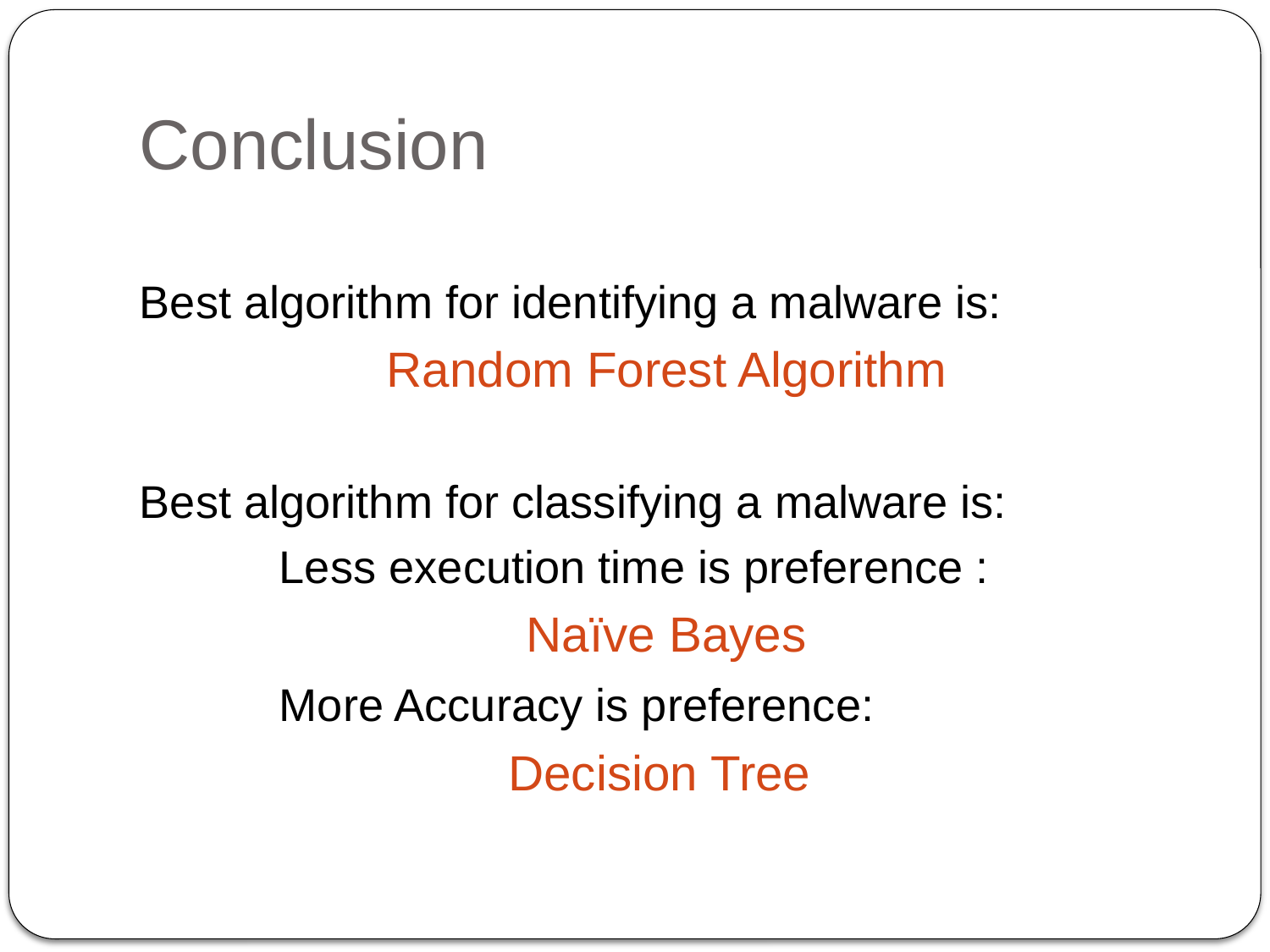

# Conclusion

Best algorithm for identifying a malware is:
Random Forest Algorithm

Best algorithm for classifying a malware is:
	 Less execution time is preference :
Naïve Bayes
	 More Accuracy is preference:
Decision Tree